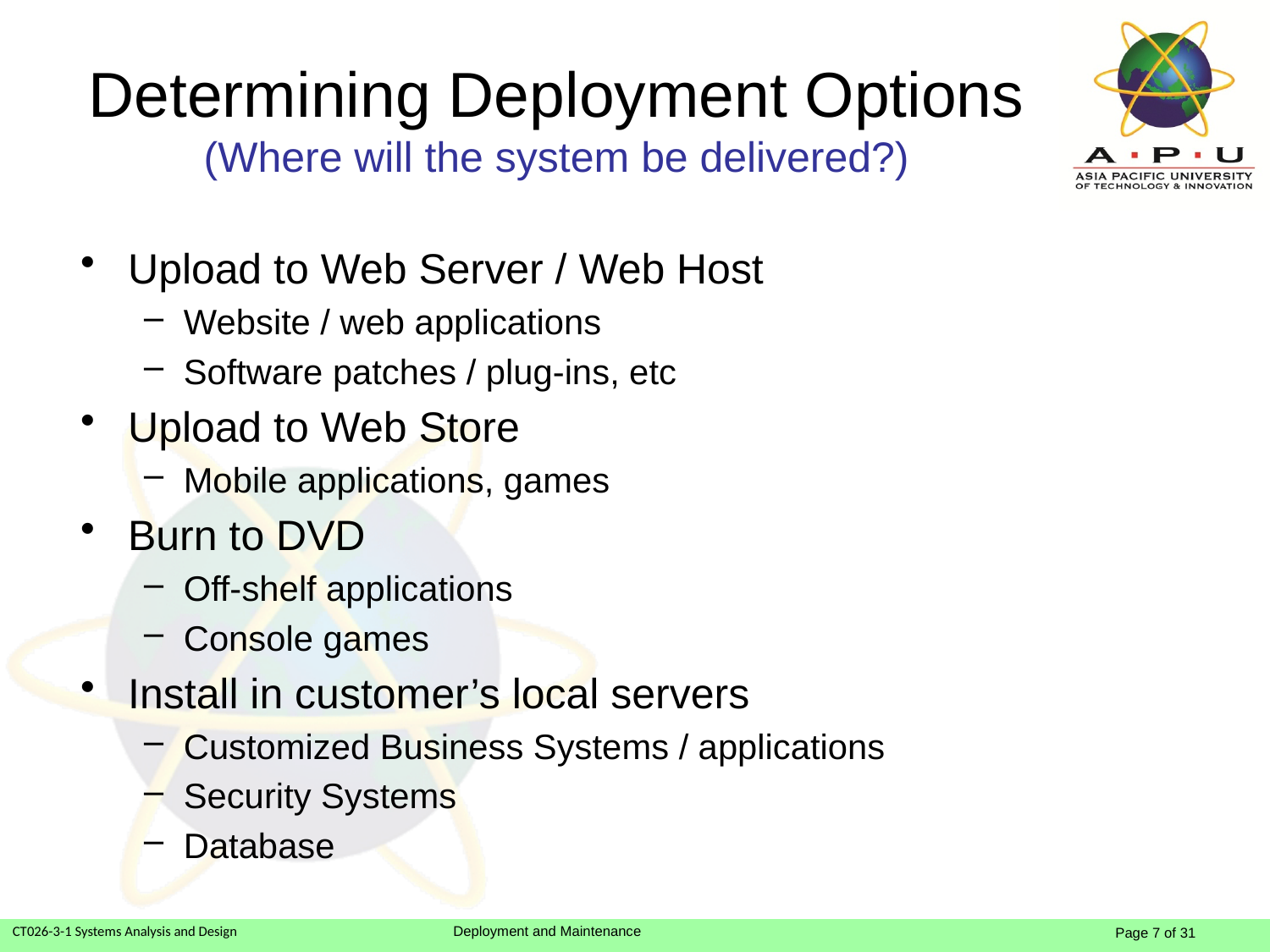

# Determining Deployment Options (Where will the system be delivered?)
Upload to Web Server / Web Host
Website / web applications
Software patches / plug-ins, etc
Upload to Web Store
Mobile applications, games
Burn to DVD
Off-shelf applications
Console games
Install in customer’s local servers
Customized Business Systems / applications
Security Systems
Database